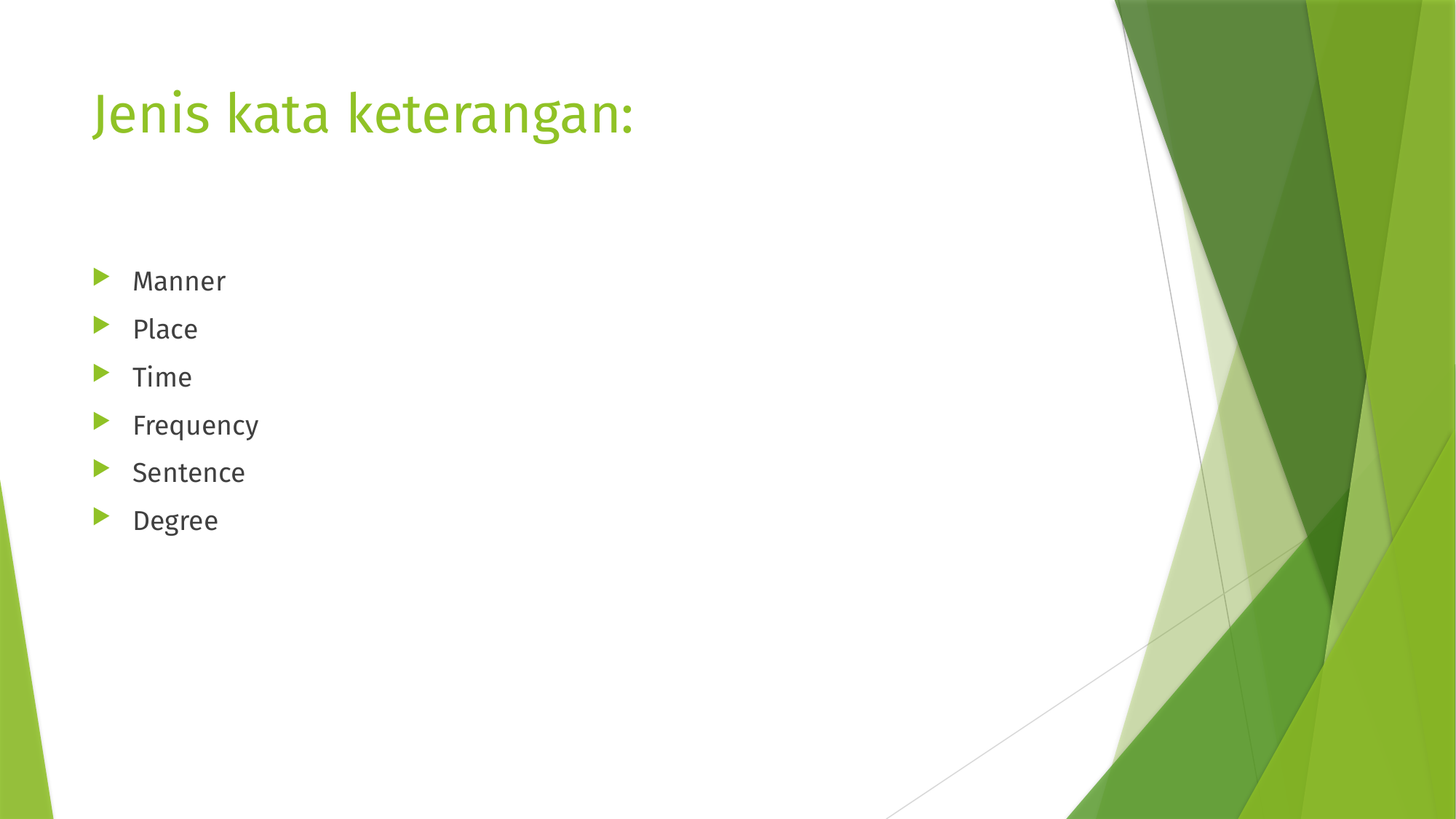

# Jenis kata keterangan:
Manner
Place
Time
Frequency
Sentence
Degree